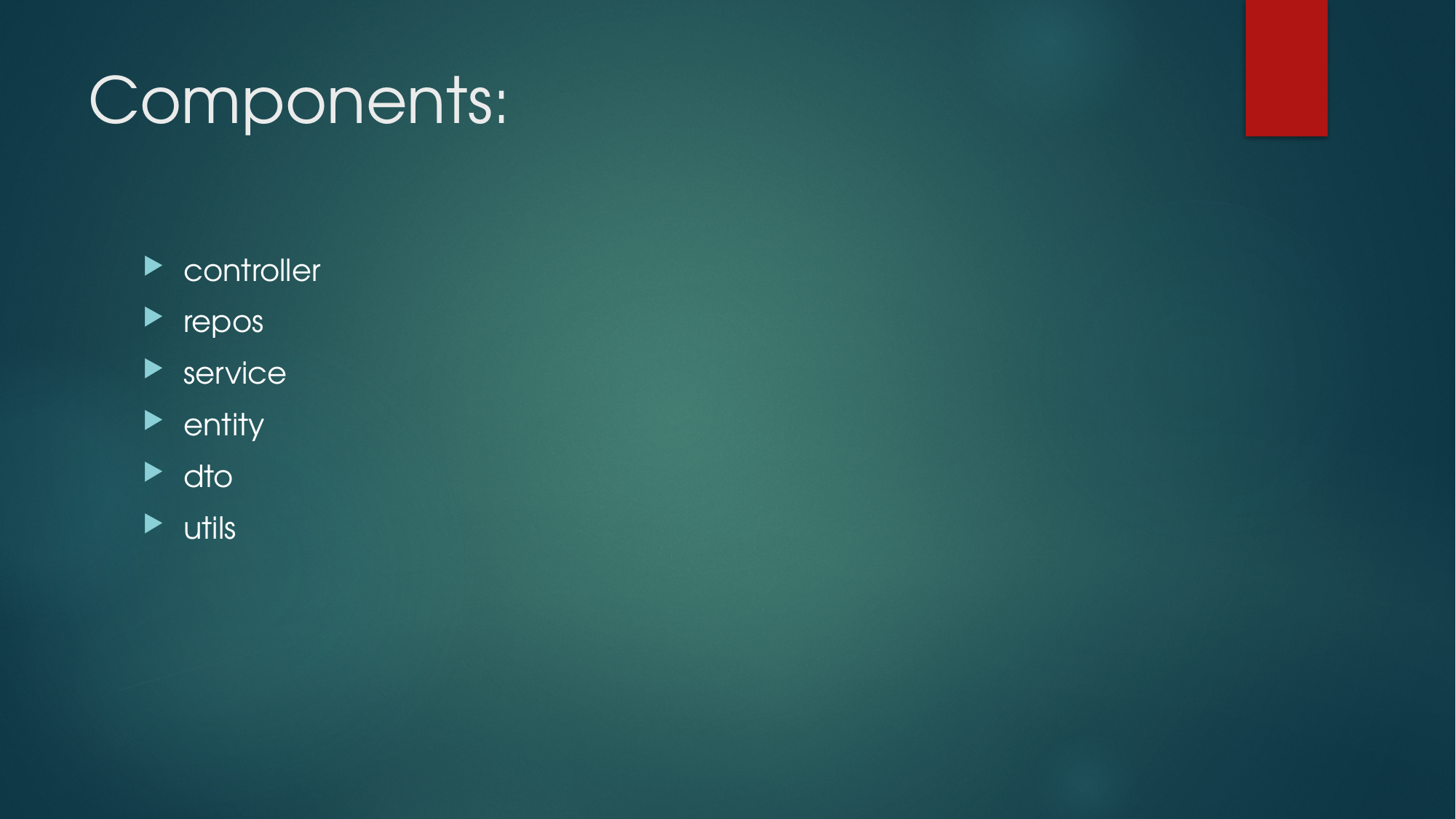

# Components:
controller
repos
service
entity
dto
utils